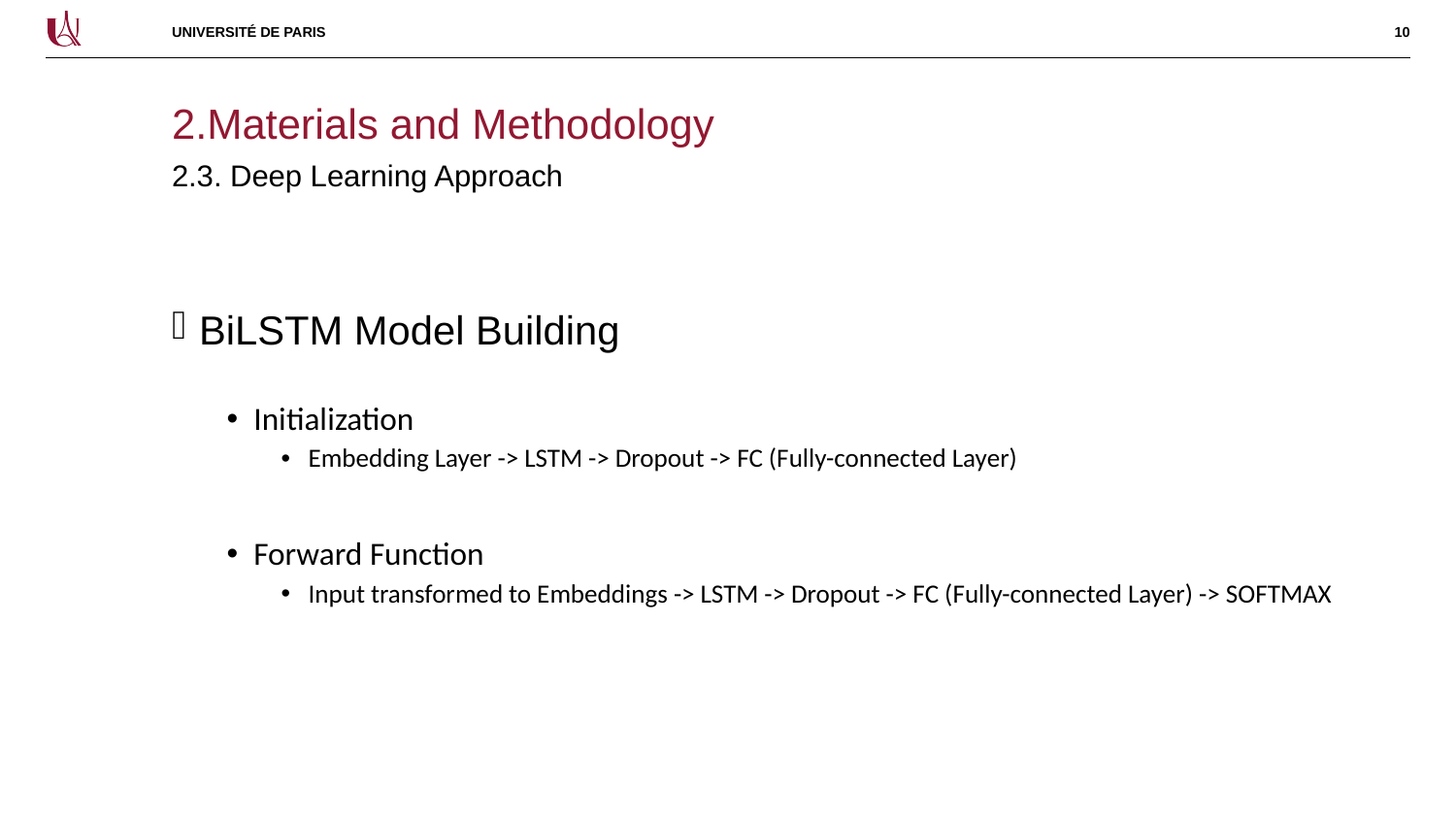

2.Materials and Methodology
# 2.3. Deep Learning Approach
BiLSTM Model Building

Initialization
Embedding Layer -> LSTM -> Dropout -> FC (Fully-connected Layer)

Forward Function
Input transformed to Embeddings -> LSTM -> Dropout -> FC (Fully-connected Layer) -> SOFTMAX